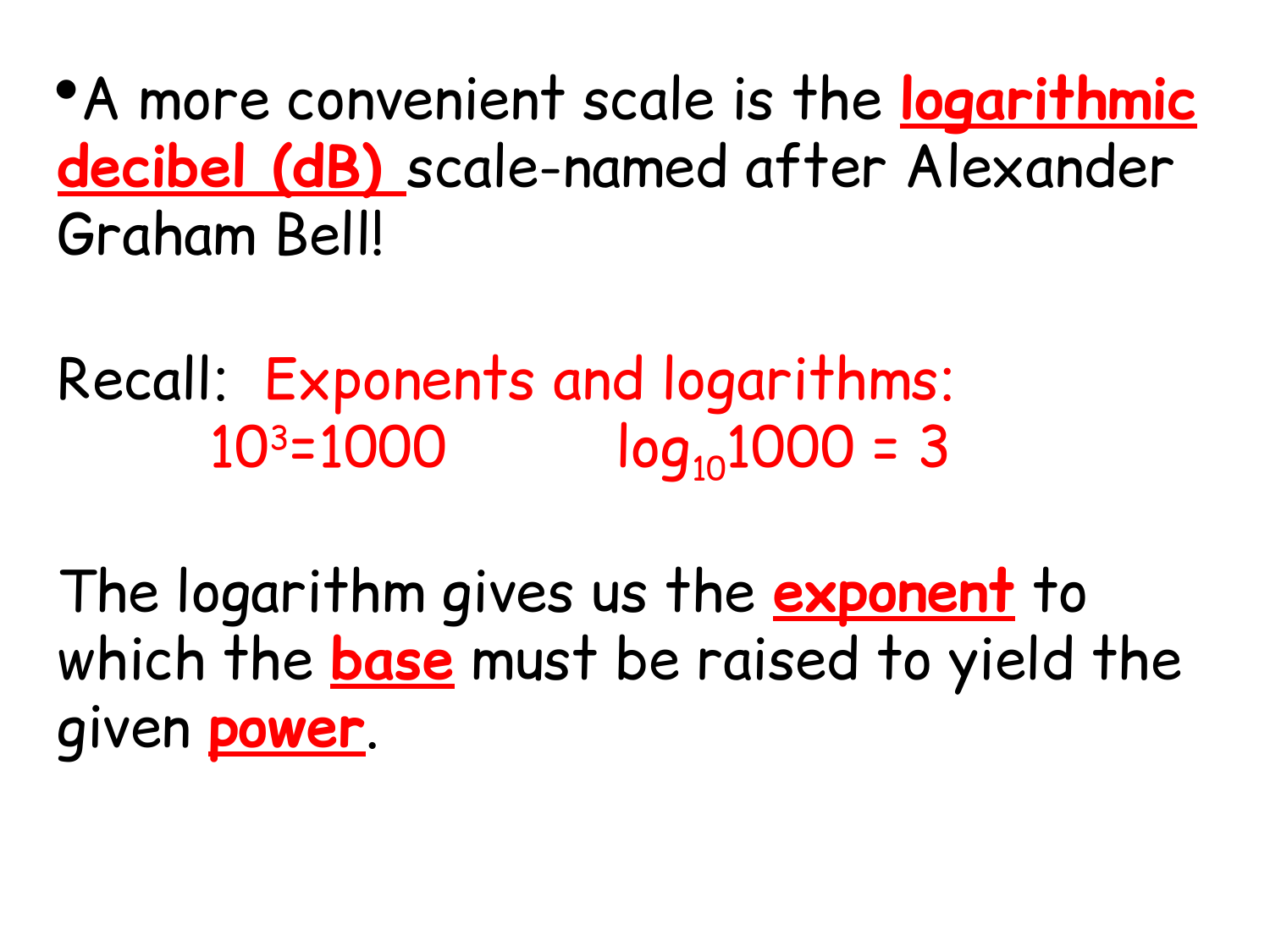

A more convenient scale is the logarithmic decibel (dB) scale-named after Alexander Graham Bell!
Recall:  Exponents and logarithms:
         103=1000          log101000 = 3

The logarithm gives us the exponent to which the base must be raised to yield the given power.